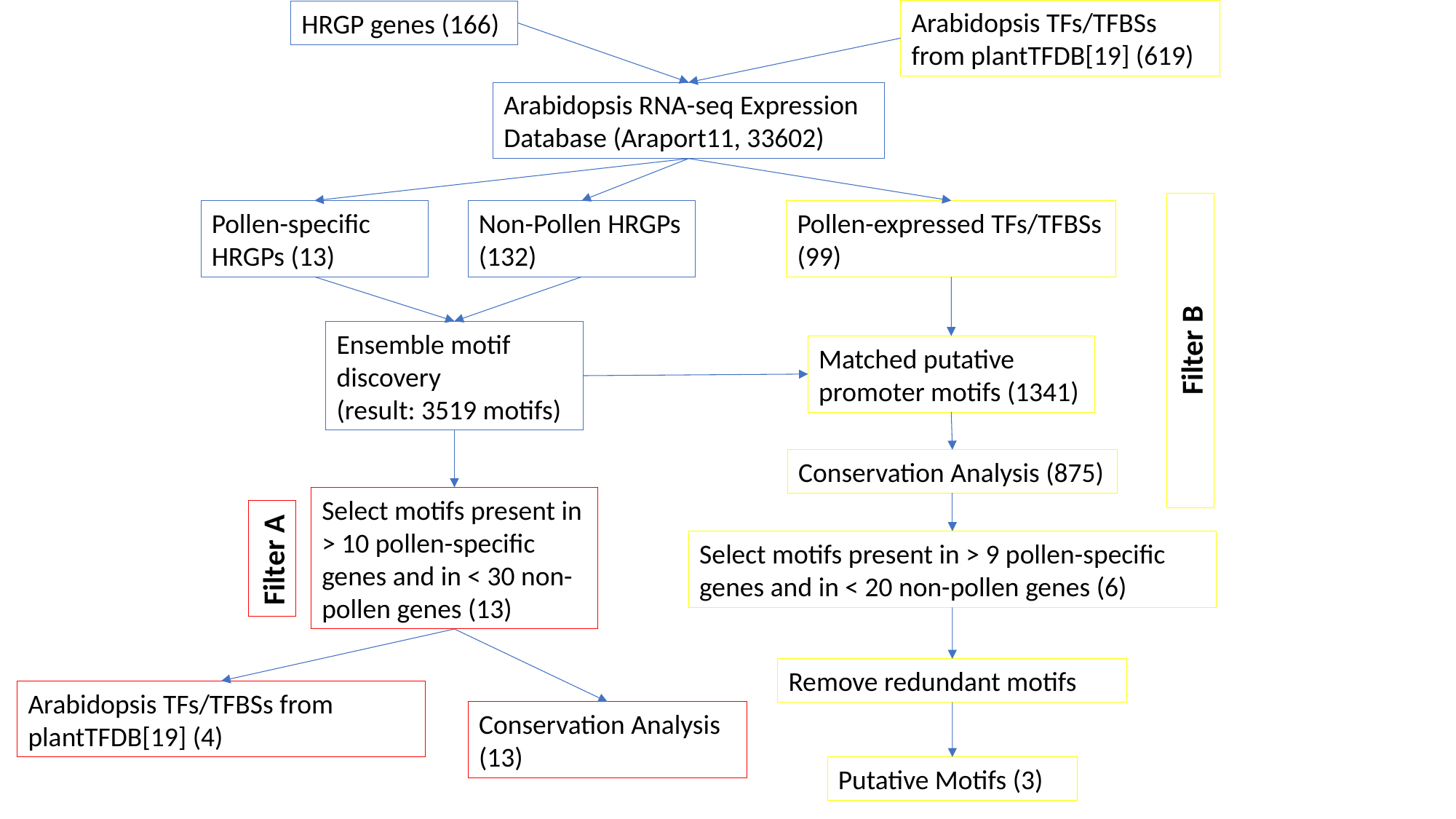

Arabidopsis TFs/TFBSs from plantTFDB[19] (619)
HRGP genes (166)
Arabidopsis RNA-seq Expression
Database (Araport11, 33602)
Pollen-expressed TFs/TFBSs (99)
Pollen-specific HRGPs (13)
Non-Pollen HRGPs (132)
Ensemble motif discovery
(result: 3519 motifs)
Filter B
Matched putative promoter motifs (1341)
Conservation Analysis (875)
Select motifs present in > 10 pollen-specific genes and in < 30 non-pollen genes (13)
Select motifs present in > 9 pollen-specific genes and in < 20 non-pollen genes (6)
Filter A
Remove redundant motifs
Arabidopsis TFs/TFBSs from plantTFDB[19] (4)
Conservation Analysis (13)
Putative Motifs (3)